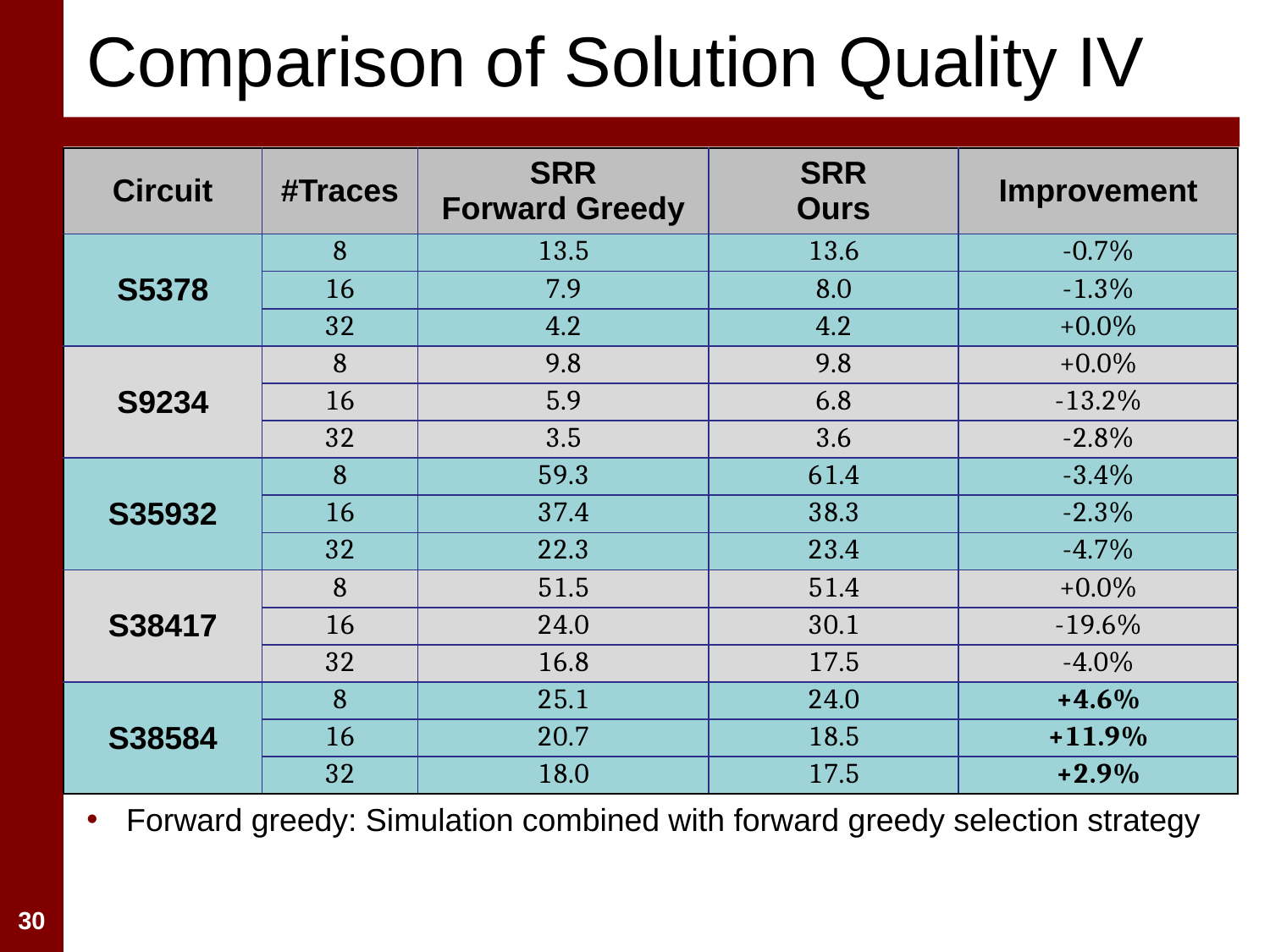

Comparison of Solution Quality IV
| Circuit | #Traces | SRR Forward Greedy | SRR Ours | Improvement |
| --- | --- | --- | --- | --- |
| S5378 | 8 | 13.5 | 13.6 | -0.7% |
|  | 16 | 7.9 | 8.0 | -1.3% |
|  | 32 | 4.2 | 4.2 | +0.0% |
| S9234 | 8 | 9.8 | 9.8 | +0.0% |
|  | 16 | 5.9 | 6.8 | -13.2% |
|  | 32 | 3.5 | 3.6 | -2.8% |
| S35932 | 8 | 59.3 | 61.4 | -3.4% |
|  | 16 | 37.4 | 38.3 | -2.3% |
|  | 32 | 22.3 | 23.4 | -4.7% |
| S38417 | 8 | 51.5 | 51.4 | +0.0% |
|  | 16 | 24.0 | 30.1 | -19.6% |
|  | 32 | 16.8 | 17.5 | -4.0% |
| S38584 | 8 | 25.1 | 24.0 | +4.6% |
|  | 16 | 20.7 | 18.5 | +11.9% |
|  | 32 | 18.0 | 17.5 | +2.9% |
Forward greedy: Simulation combined with forward greedy selection strategy